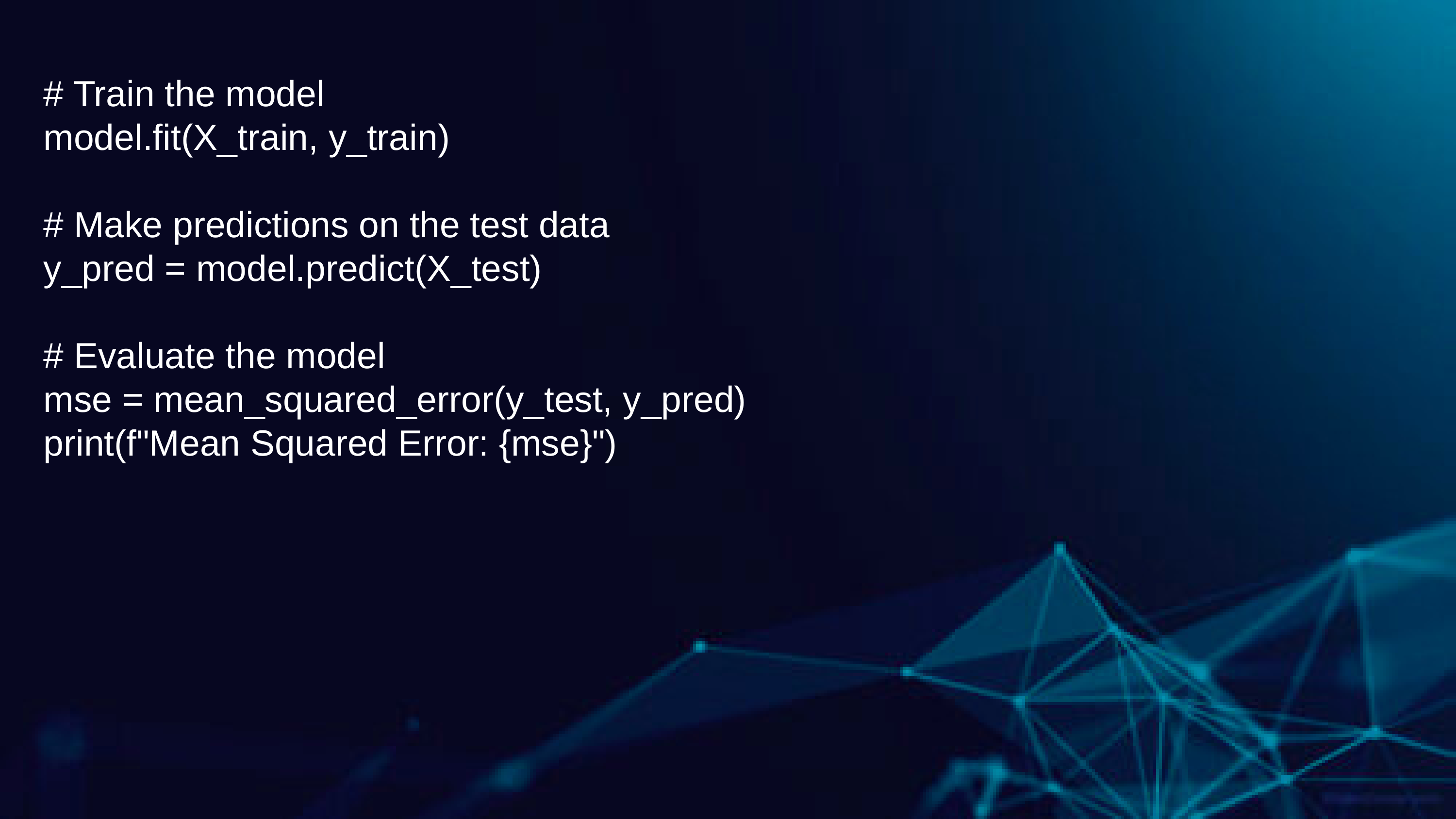

# Train the model
model.fit(X_train, y_train)

# Make predictions on the test data
y_pred = model.predict(X_test)

# Evaluate the model
mse = mean_squared_error(y_test, y_pred)
print(f"Mean Squared Error: {mse}")